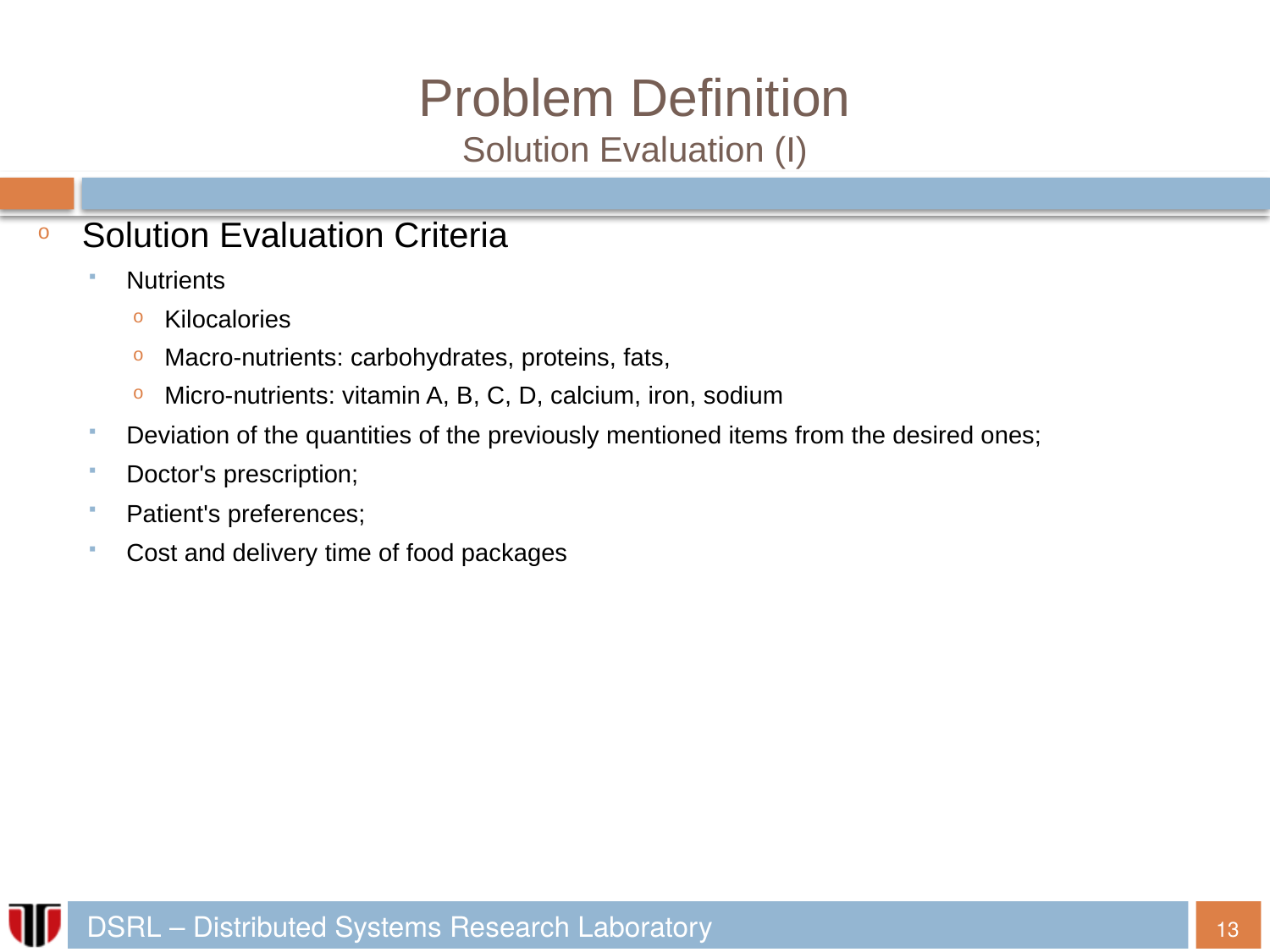

# Problem Definition Solution Evaluation (I)
Solution Evaluation Criteria
Nutrients
Kilocalories
Macro-nutrients: carbohydrates, proteins, fats,
Micro-nutrients: vitamin A, B, C, D, calcium, iron, sodium
Deviation of the quantities of the previously mentioned items from the desired ones;
Doctor's prescription;
Patient's preferences;
Cost and delivery time of food packages

13